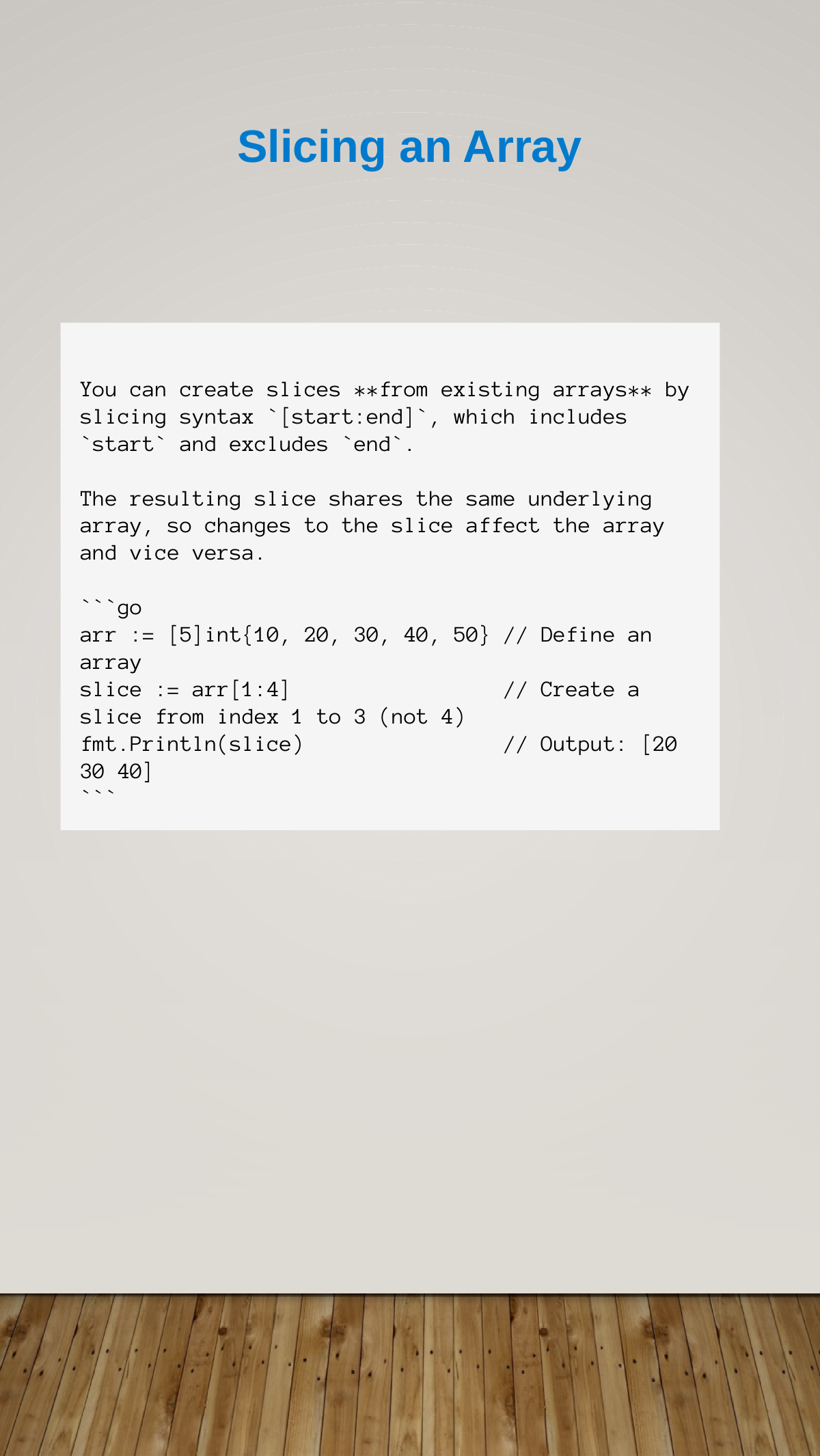

Slicing an Array
#

You can create slices **from existing arrays** by slicing syntax `[start:end]`, which includes `start` and excludes `end`.
The resulting slice shares the same underlying array, so changes to the slice affect the array and vice versa.
```go
arr := [5]int{10, 20, 30, 40, 50} // Define an array
slice := arr[1:4]                 // Create a slice from index 1 to 3 (not 4)
fmt.Println(slice)                // Output: [20 30 40]
```